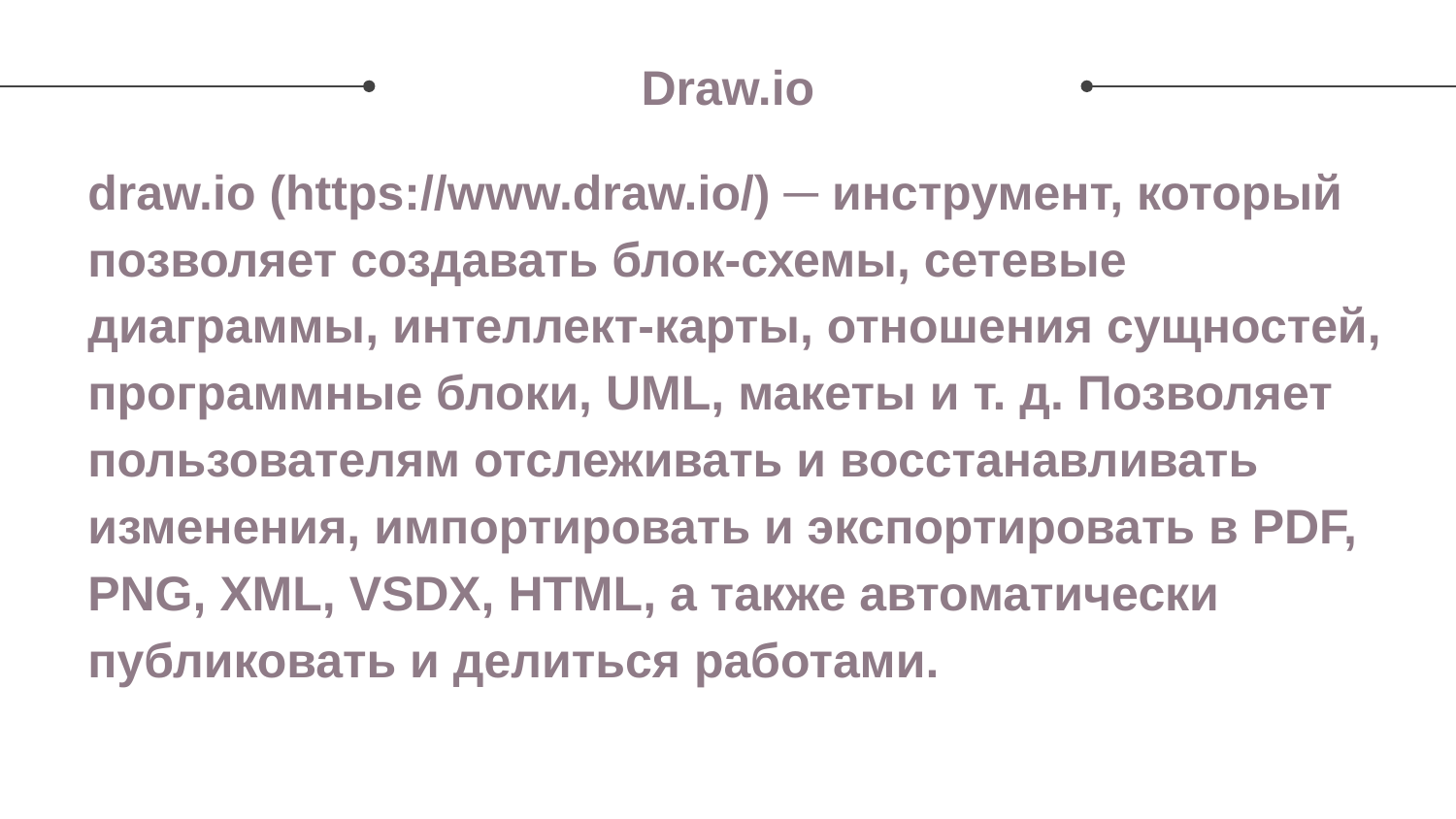

# Draw.io
draw.io (https://www.draw.io/) ─ инструмент, который позволяет создавать блок-схемы, сетевые диаграммы, интеллект-карты, отношения сущностей, программные блоки, UML, макеты и т. д. Позволяет пользователям отслеживать и восстанавливать изменения, импортировать и экспортировать в PDF, PNG, XML, VSDX, HTML, а также автоматически публиковать и делиться работами.